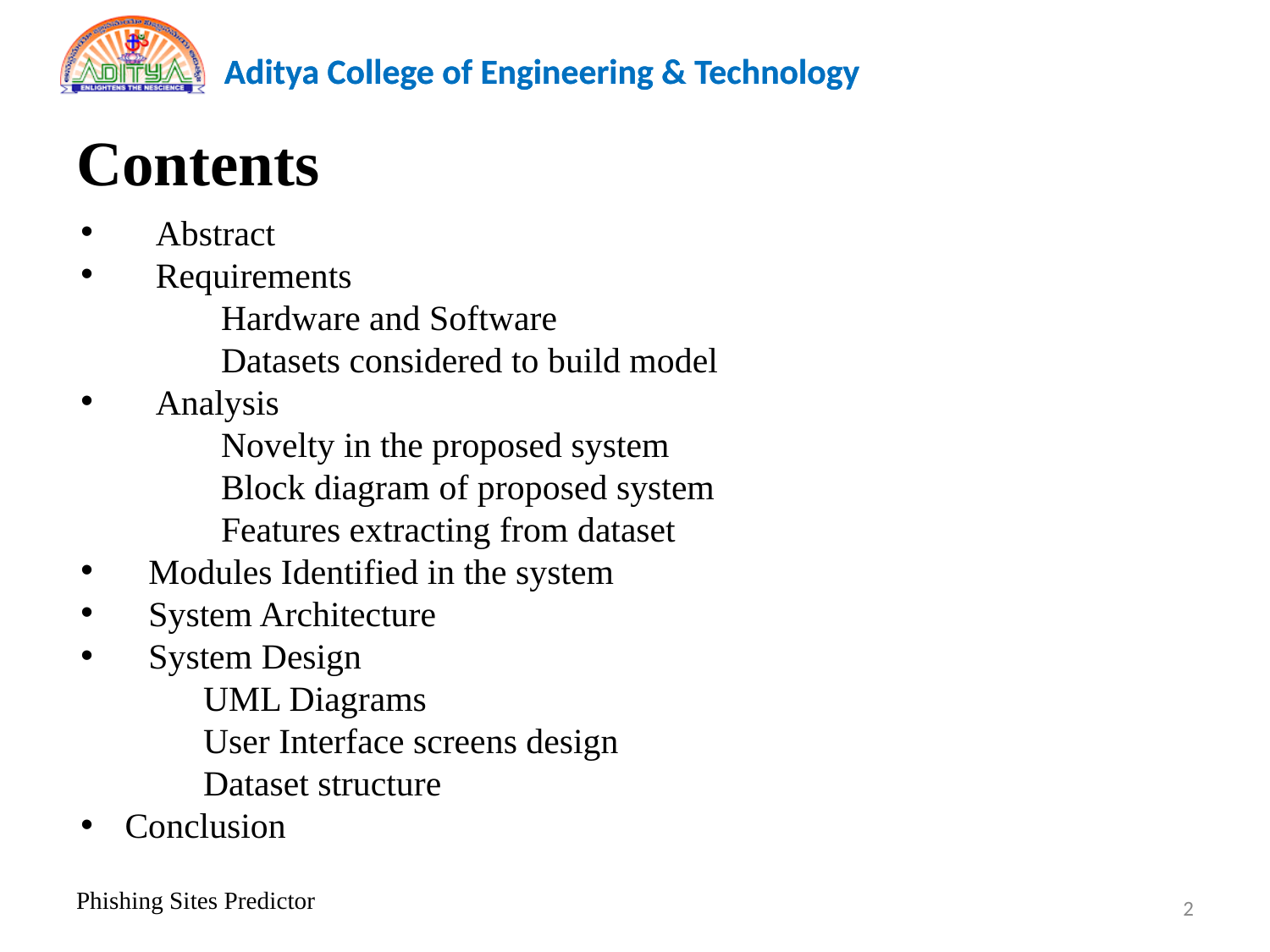

# Contents
Abstract
Requirements
	  Hardware and Software
	  Datasets considered to build model
Analysis
	  Novelty in the proposed system
	  Block diagram of proposed system
	  Features extracting from dataset
 Modules Identified in the system
 System Architecture
 System Design
	UML Diagrams
	User Interface screens design
	Dataset structure
 Conclusion

2